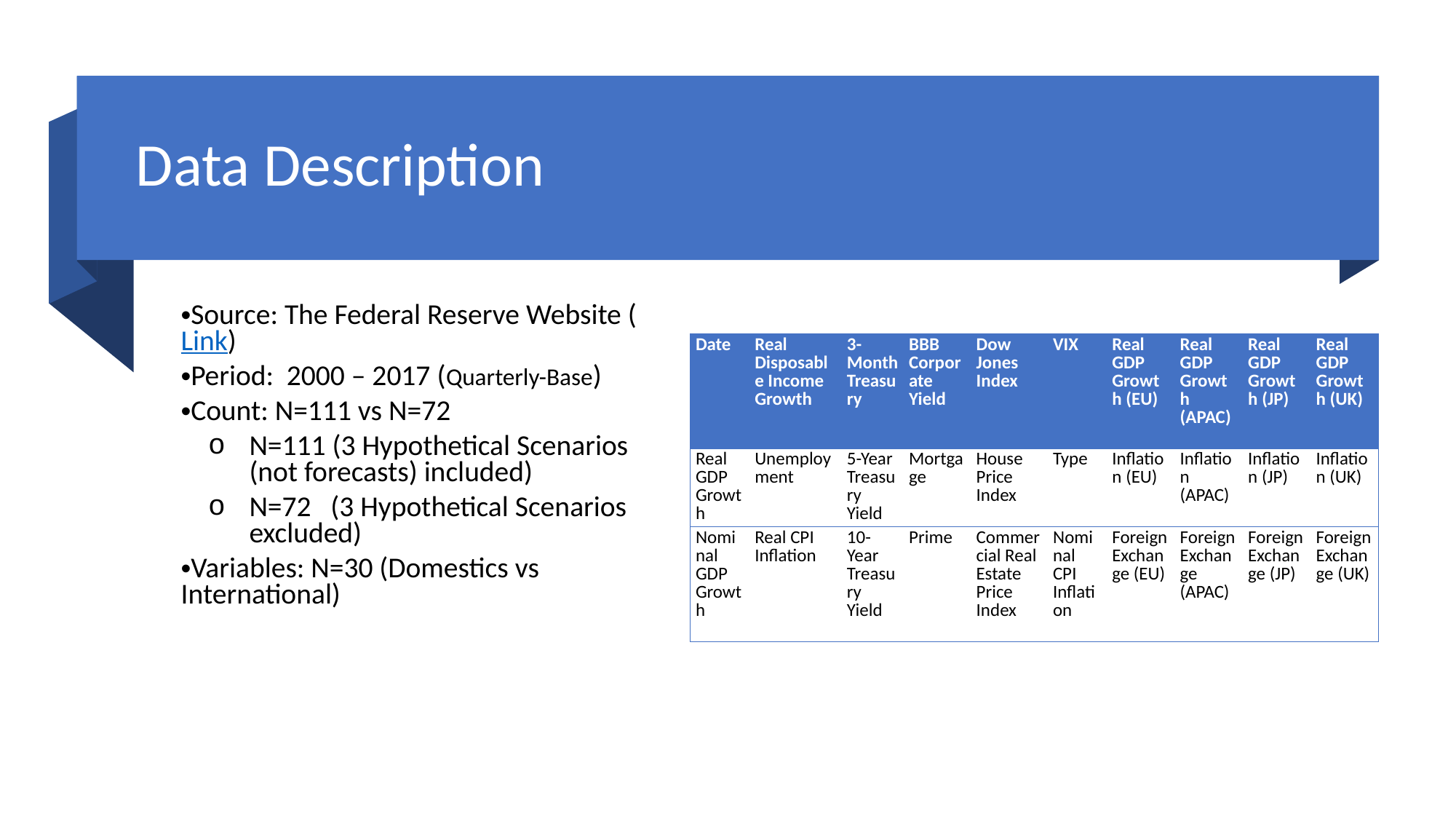

Data Description
Source: The Federal Reserve Website (Link)
Period:  2000 – 2017 (Quarterly-Base)
Count: N=111 vs N=72
N=111 (3 Hypothetical Scenarios (not forecasts) included)
N=72   (3 Hypothetical Scenarios excluded)
Variables: N=30 (Domestics vs International)

| Date | Real Disposable Income Growth | 3-Month Treasury | BBB Corporate Yield | Dow Jones Index | VIX | Real GDP Growth (EU) | Real GDP Growth (APAC) | Real GDP Growth (JP) | Real GDP Growth (UK) |
| --- | --- | --- | --- | --- | --- | --- | --- | --- | --- |
| Real GDP Growth | Unemployment | 5-Year Treasury Yield | Mortgage | House Price Index | Type | Inflation (EU) | Inflation (APAC) | Inflation (JP) | Inflation (UK) |
| Nominal GDP Growth | Real CPI Inflation | 10-Year Treasury Yield | Prime | Commercial Real Estate Price Index | Nominal CPI Inflation | Foreign Exchange (EU) | Foreign Exchange (APAC) | Foreign Exchange (JP) | Foreign Exchange (UK) |